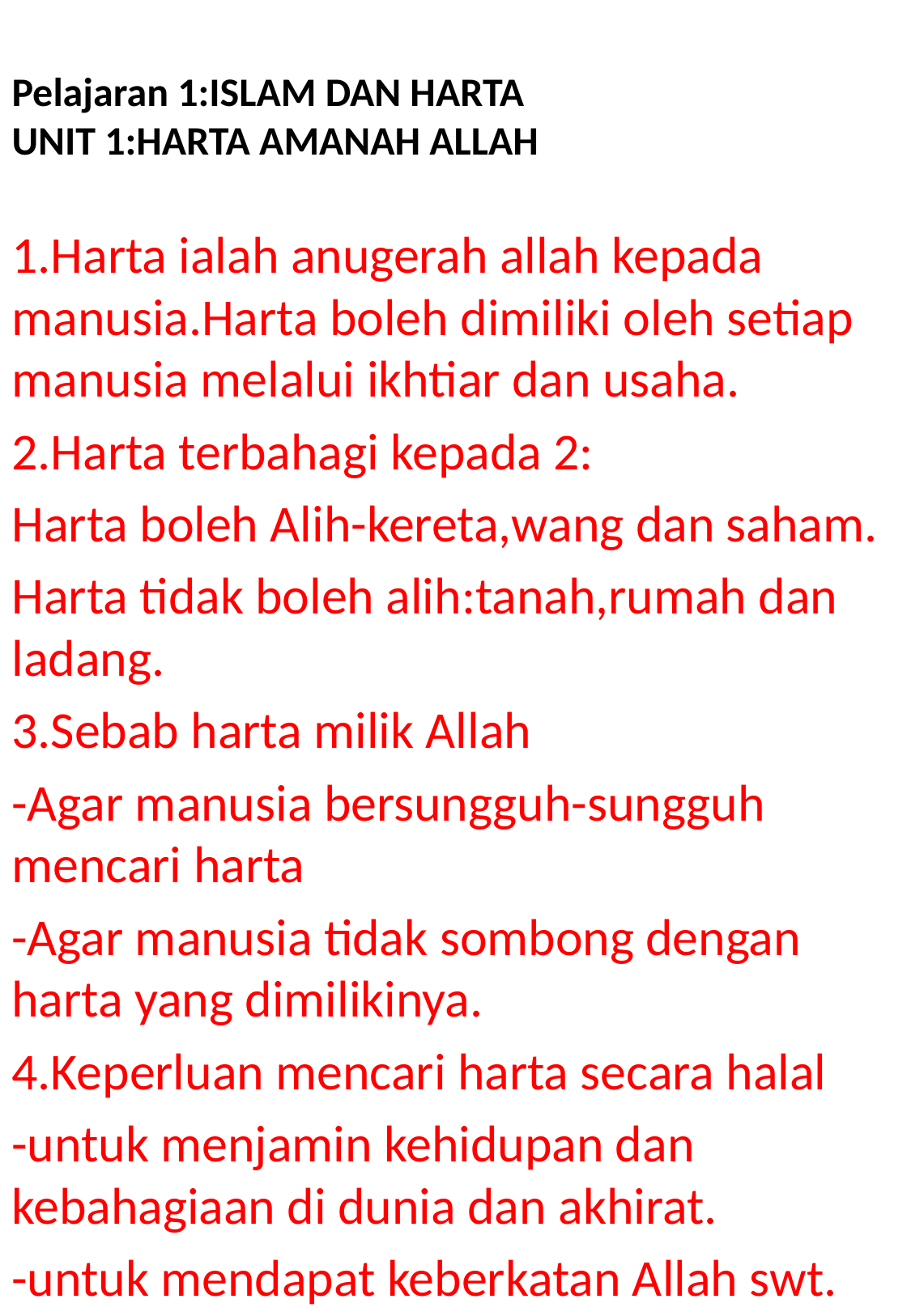

# Pelajaran 1:ISLAM DAN HARTA UNIT 1:HARTA AMANAH ALLAH
1.Harta ialah anugerah allah kepada manusia.Harta boleh dimiliki oleh setiap manusia melalui ikhtiar dan usaha.
2.Harta terbahagi kepada 2:
Harta boleh Alih-kereta,wang dan saham.
Harta tidak boleh alih:tanah,rumah dan ladang.
3.Sebab harta milik Allah
-Agar manusia bersungguh-sungguh mencari harta
-Agar manusia tidak sombong dengan harta yang dimilikinya.
4.Keperluan mencari harta secara halal
-untuk menjamin kehidupan dan kebahagiaan di dunia dan akhirat.
-untuk mendapat keberkatan Allah swt.